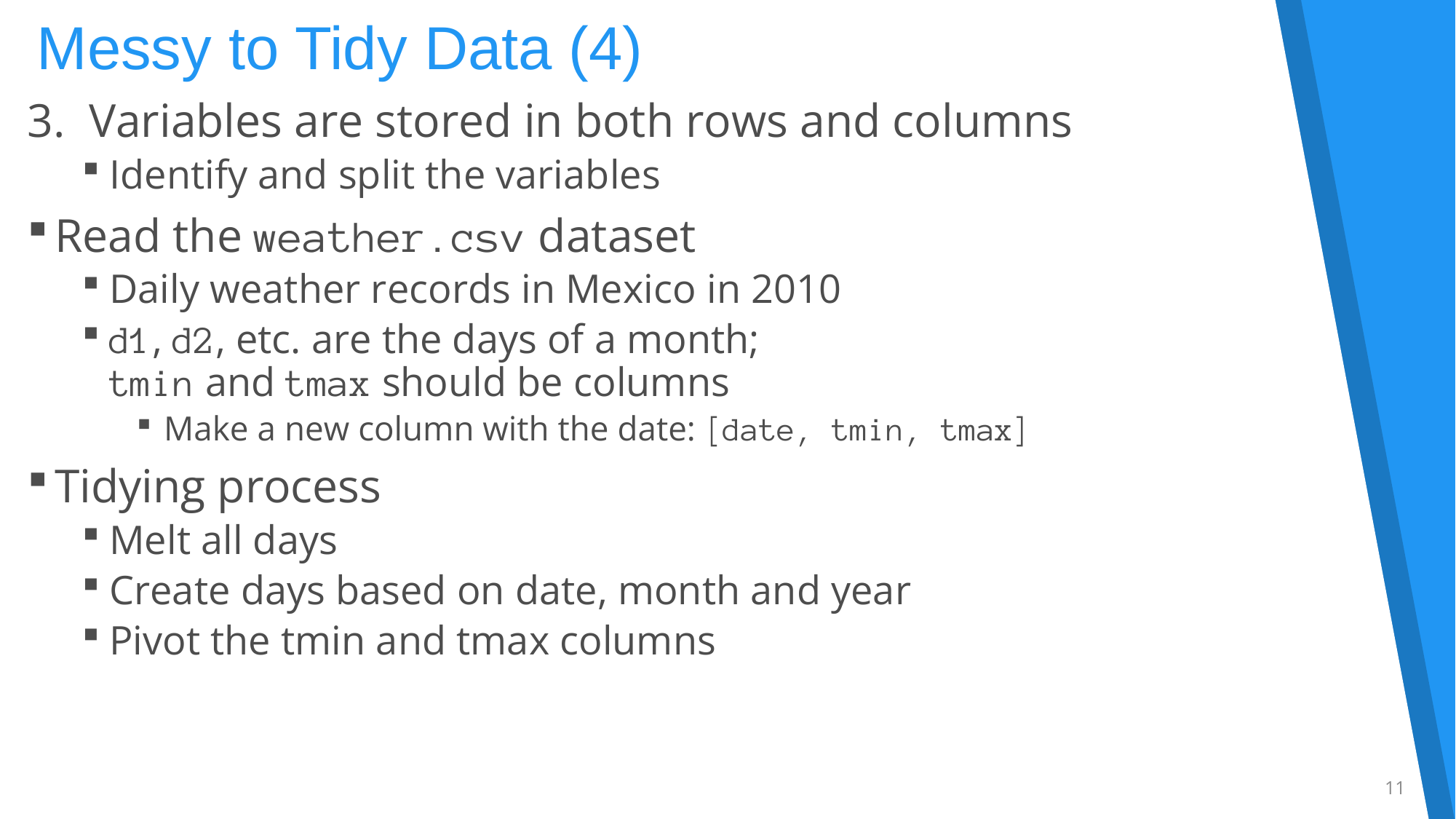

# Messy to Tidy Data (4)
Variables are stored in both rows and columns
Identify and split the variables
Read the weather.csv dataset
Daily weather records in Mexico in 2010
d1, d2, etc. are the days of a month;
tmin and tmax should be columns
Make a new column with the date: [date, tmin, tmax]
Tidying process
Melt all days
Create days based on date, month and year
Pivot the tmin and tmax columns
11